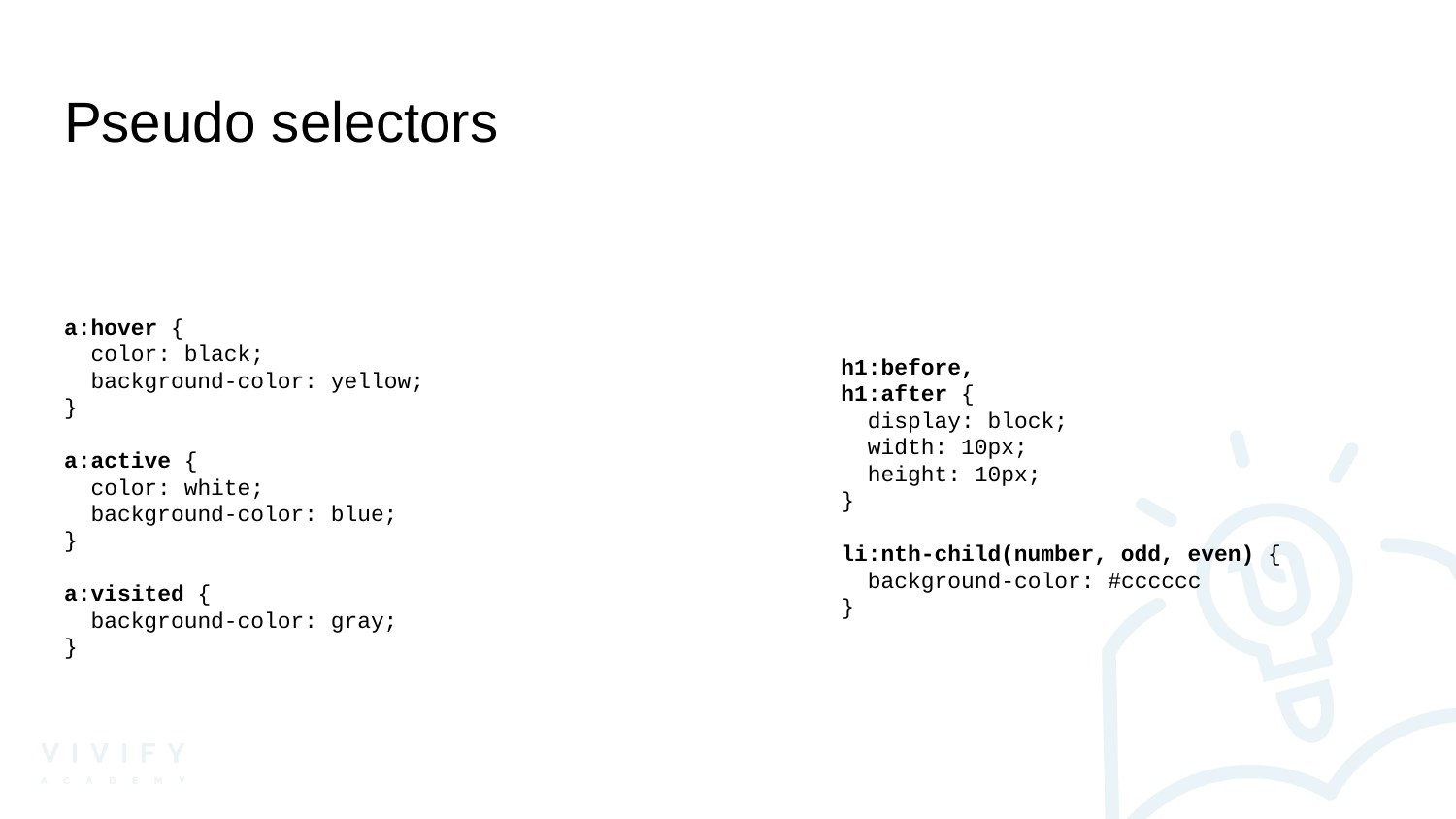

# Pseudo selectors
a:hover {
  color: black;
  background-color: yellow;
}

a:active {
  color: white;
  background-color: blue;
}

a:visited {
  background-color: gray;
}
h1:before,
h1:after {
  display: block;
  width: 10px;
  height: 10px;
}

li:nth-child(number, odd, even) {
  background-color: #cccccc
}